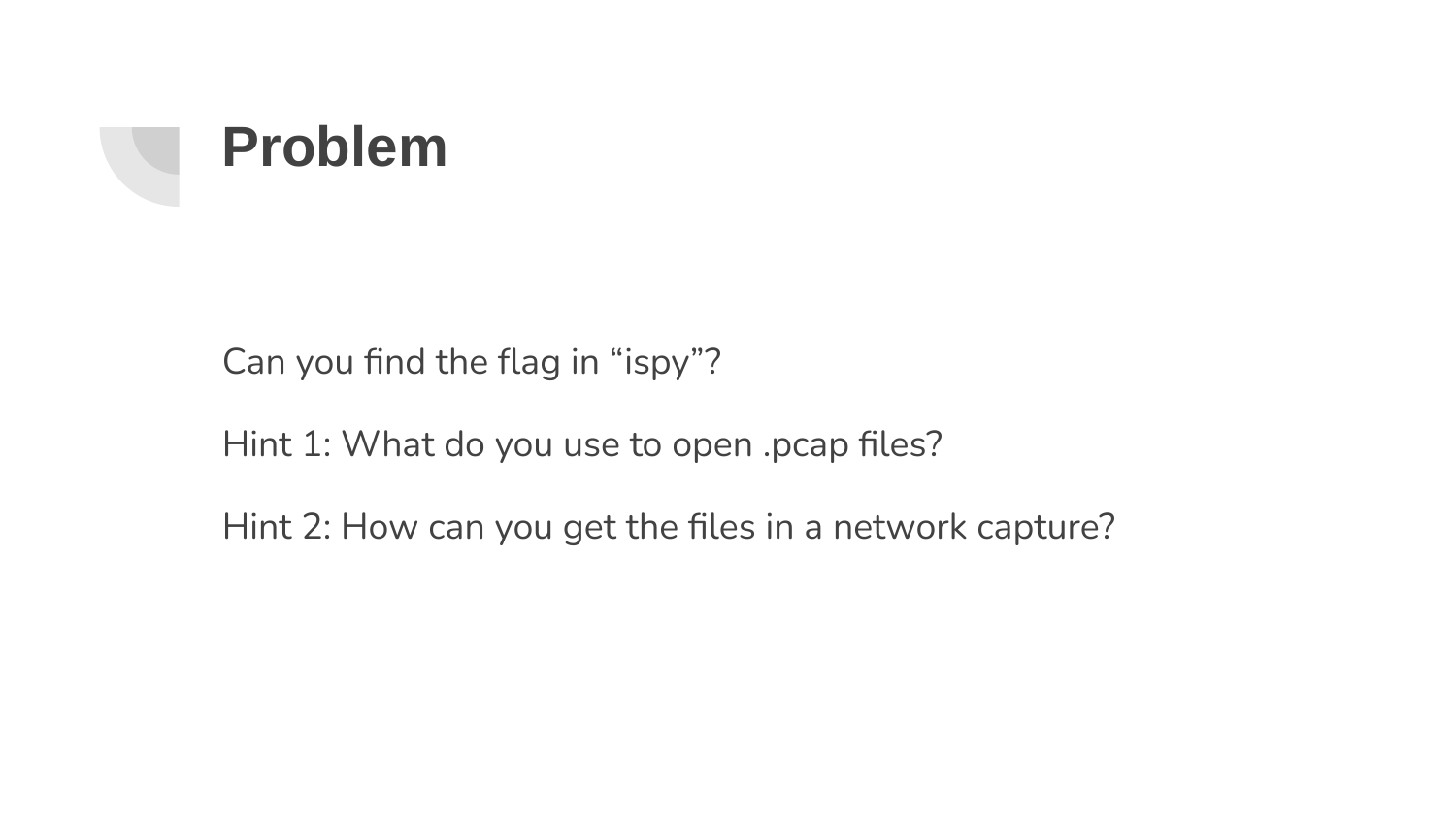

# Problem
Can you find the flag in “ispy”?
Hint 1: What do you use to open .pcap files?
Hint 2: How can you get the files in a network capture?